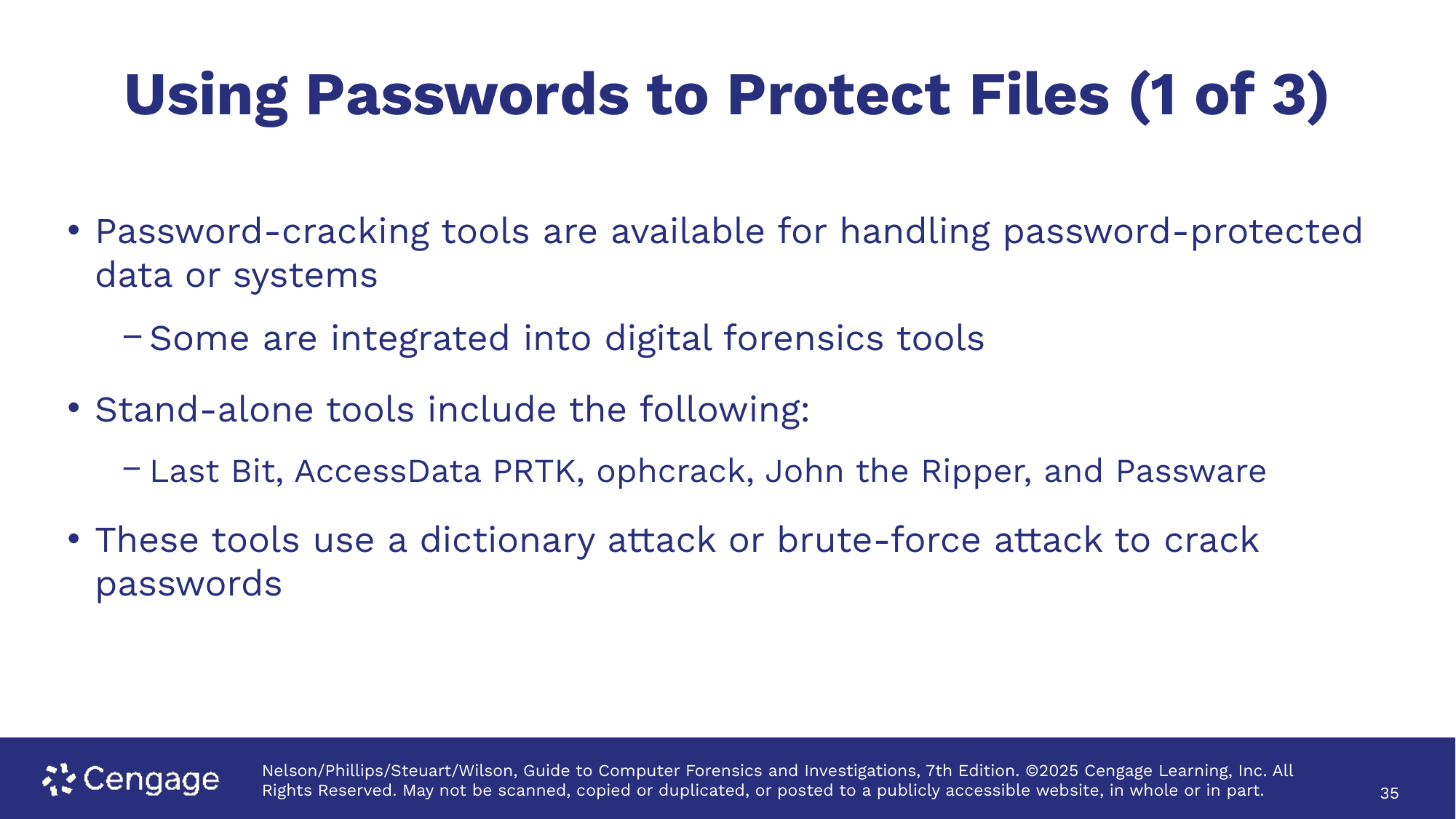

# Using Passwords to Protect Files (1 of 3)
Password-cracking tools are available for handling password-protected data or systems
Some are integrated into digital forensics tools
Stand-alone tools include the following:
Last Bit, AccessData PRTK, ophcrack, John the Ripper, and Passware
These tools use a dictionary attack or brute-force attack to crack passwords